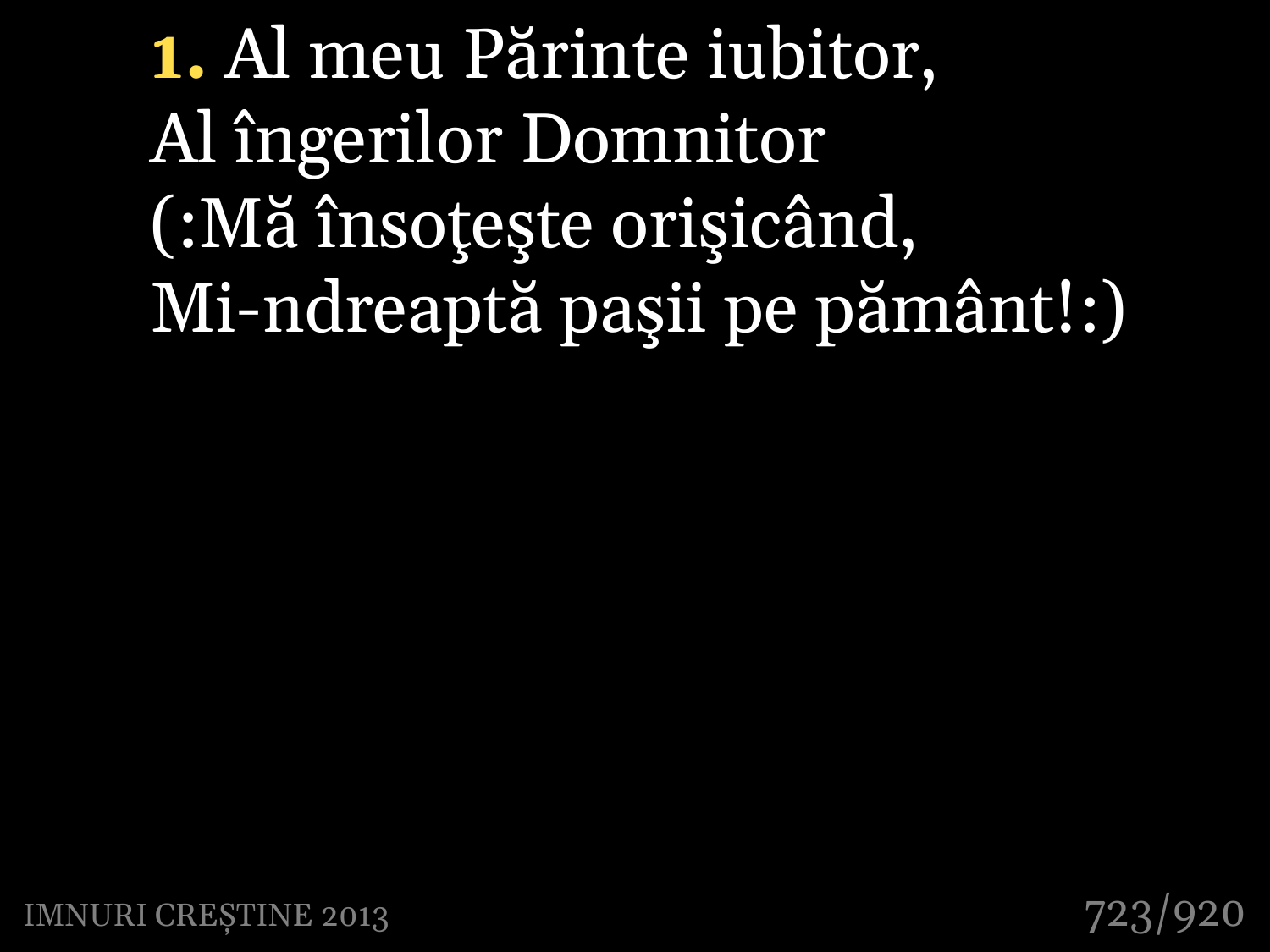

1. Al meu Părinte iubitor,
Al îngerilor Domnitor
(:Mă însoţeşte orişicând,
Mi-ndreaptă paşii pe pământ!:)
723/920
IMNURI CREȘTINE 2013